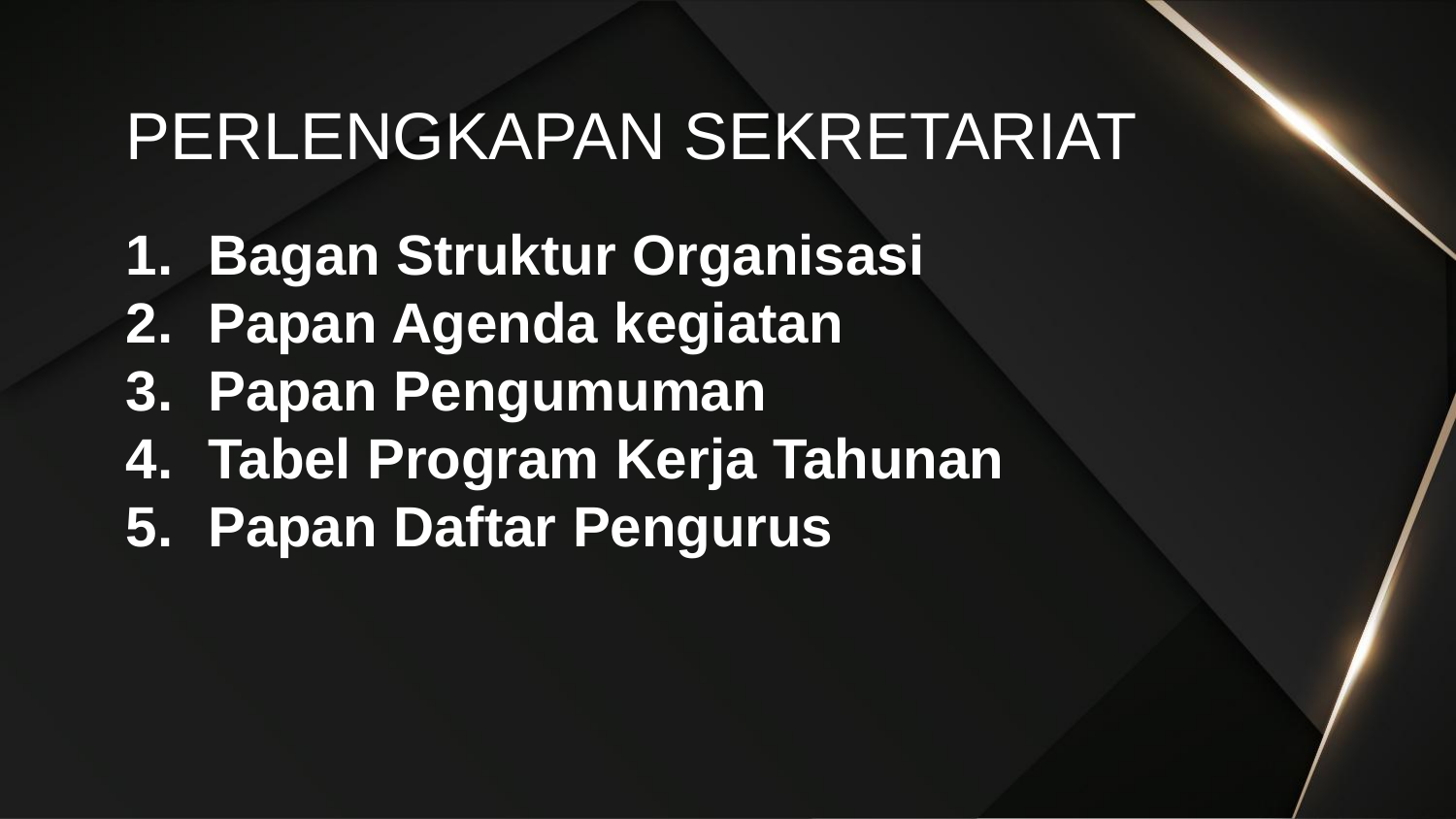

# PERLENGKAPAN SEKRETARIAT
Bagan Struktur Organisasi
Papan Agenda kegiatan
Papan Pengumuman
Tabel Program Kerja Tahunan
Papan Daftar Pengurus